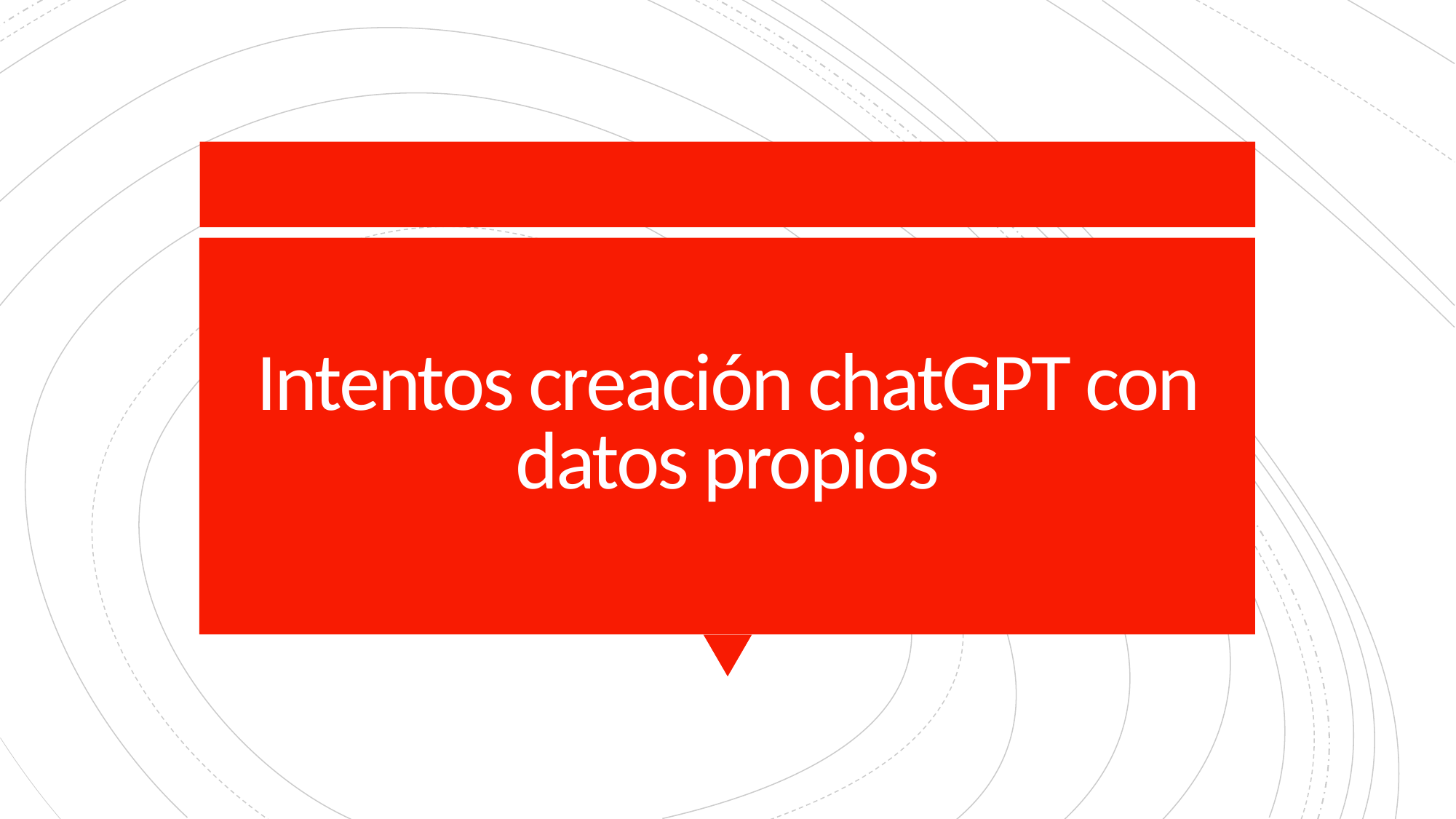

# Intentos creación chatGPT con datos propios